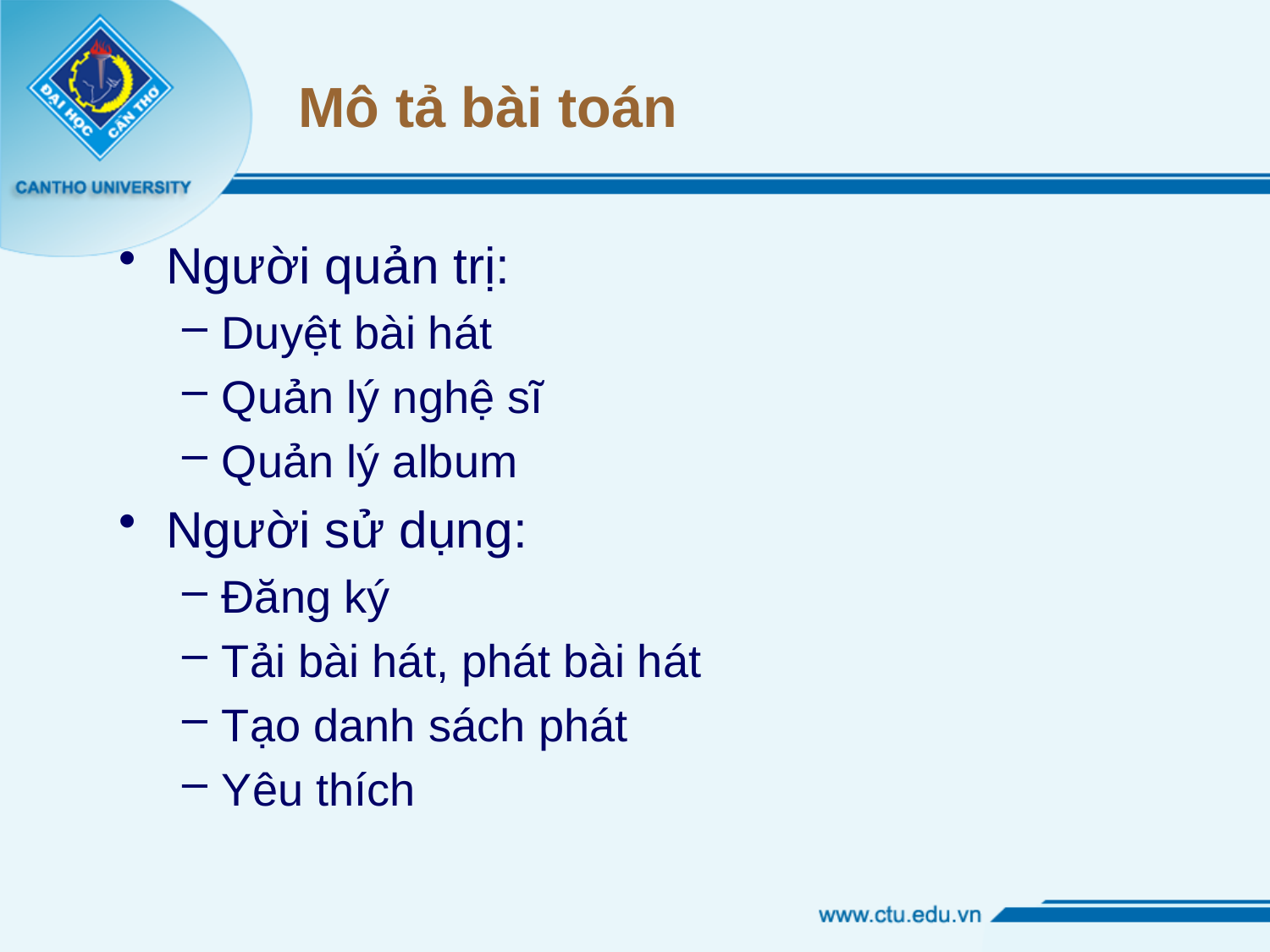

# Mô tả bài toán
Người quản trị:
Duyệt bài hát
Quản lý nghệ sĩ
Quản lý album
Người sử dụng:
Đăng ký
Tải bài hát, phát bài hát
Tạo danh sách phát
Yêu thích